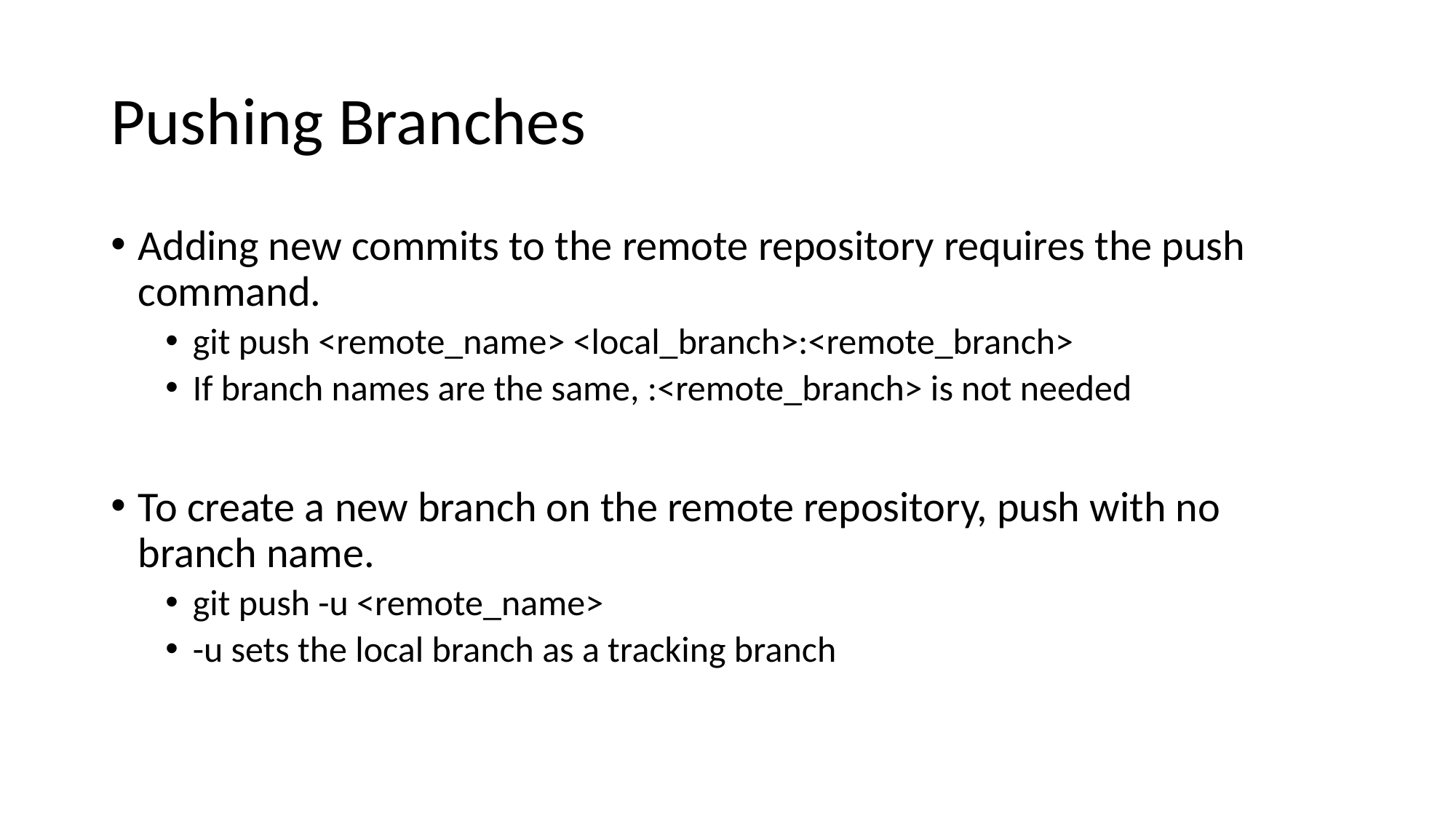

# Pushing Branches
Adding new commits to the remote repository requires the push command.
git push <remote_name> <local_branch>:<remote_branch>
If branch names are the same, :<remote_branch> is not needed

To create a new branch on the remote repository, push with no branch name.
git push -u <remote_name>
-u sets the local branch as a tracking branch